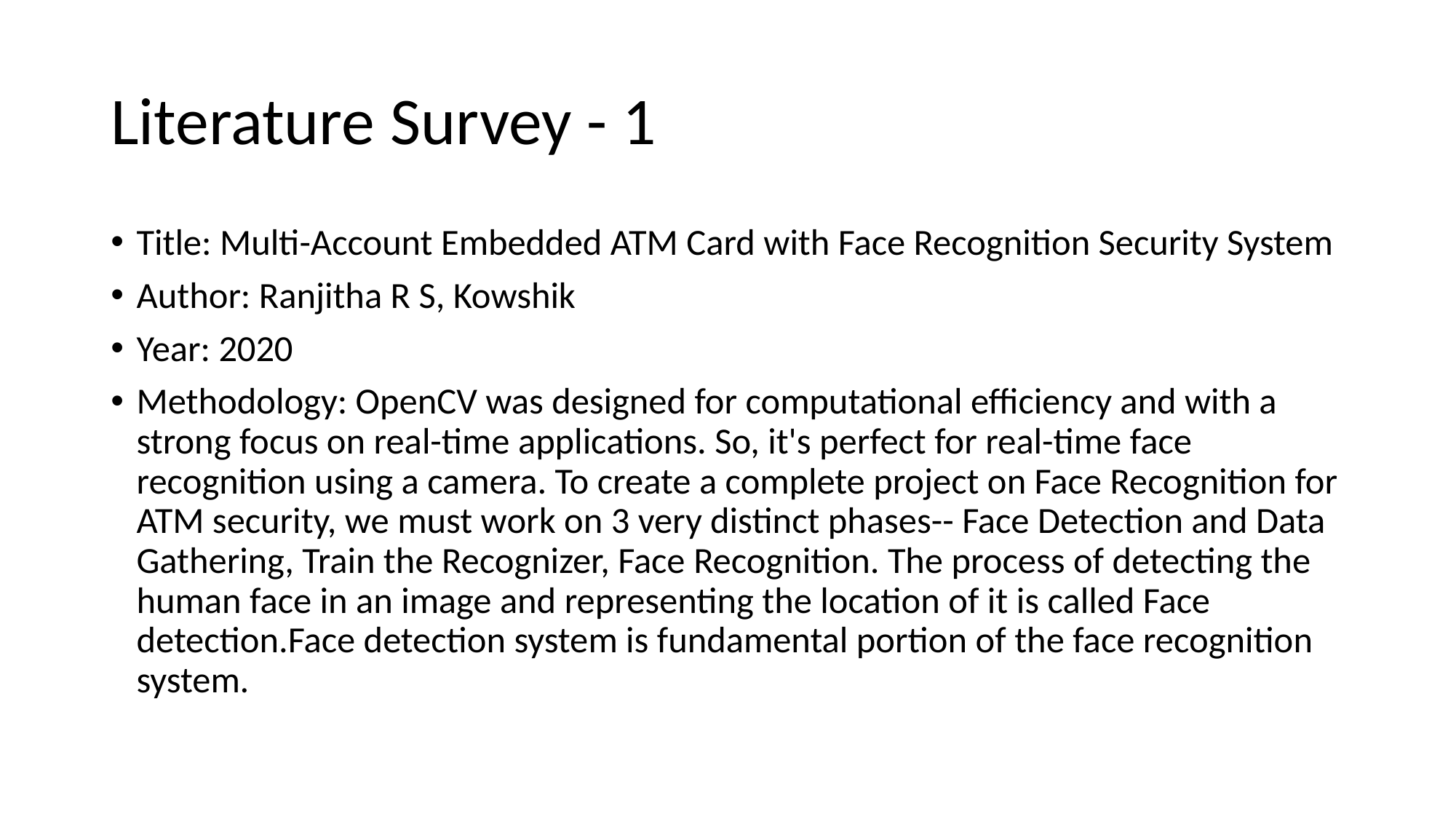

# Literature Survey - 1
Title: Multi-Account Embedded ATM Card with Face Recognition Security System
Author: Ranjitha R S, Kowshik
Year: 2020
Methodology: OpenCV was designed for computational efficiency and with a strong focus on real-time applications. So, it's perfect for real-time face recognition using a camera. To create a complete project on Face Recognition for ATM security, we must work on 3 very distinct phases-- Face Detection and Data Gathering, Train the Recognizer, Face Recognition. The process of detecting the human face in an image and representing the location of it is called Face detection.Face detection system is fundamental portion of the face recognition system.